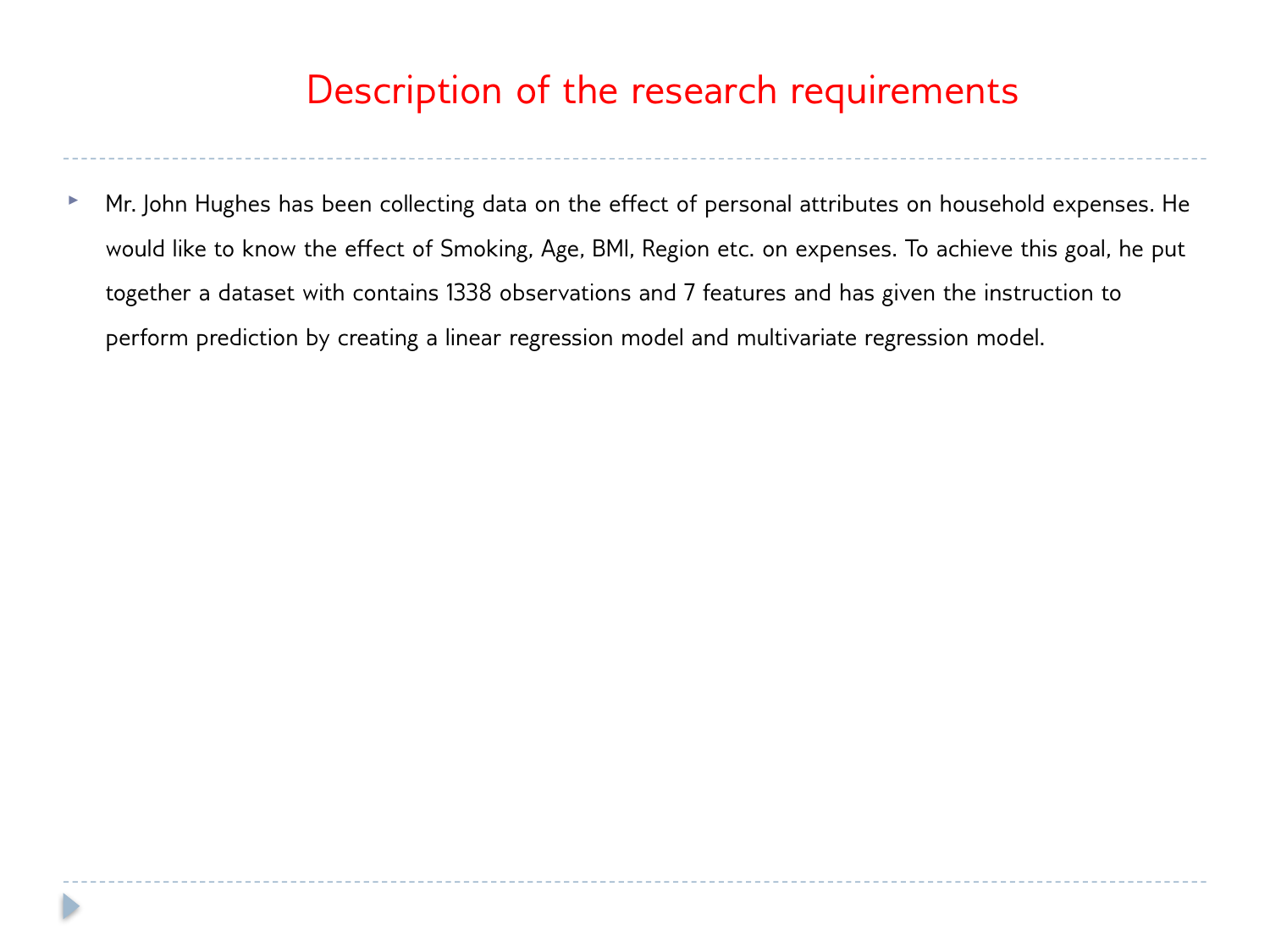

# Description of the research requirements
Mr. John Hughes has been collecting data on the effect of personal attributes on household expenses. He would like to know the effect of Smoking, Age, BMI, Region etc. on expenses. To achieve this goal, he put together a dataset with contains 1338 observations and 7 features and has given the instruction to perform prediction by creating a linear regression model and multivariate regression model.